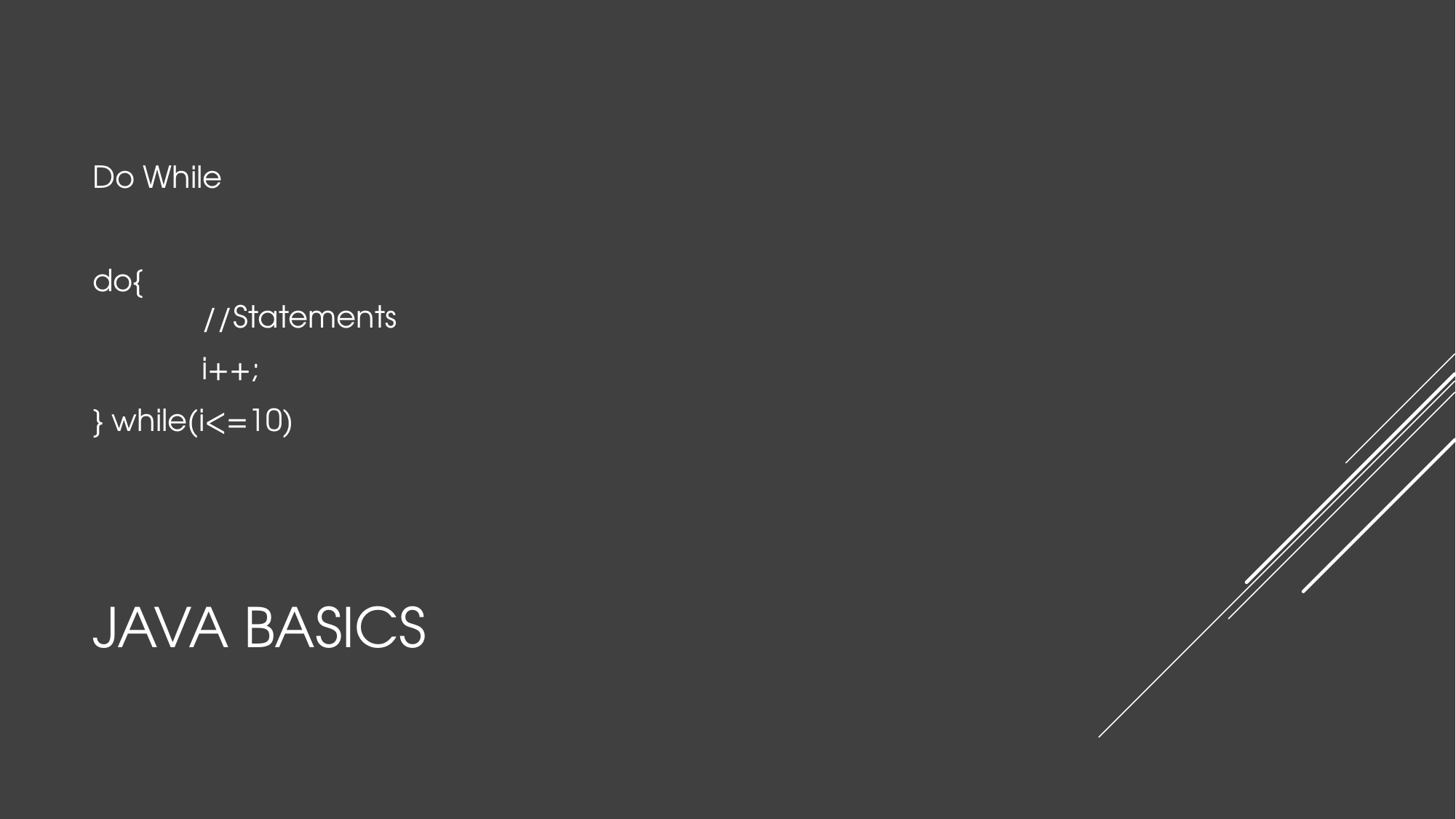

Do While

do{
	//Statements
	i++;
} while(i<=10)
# Java basics